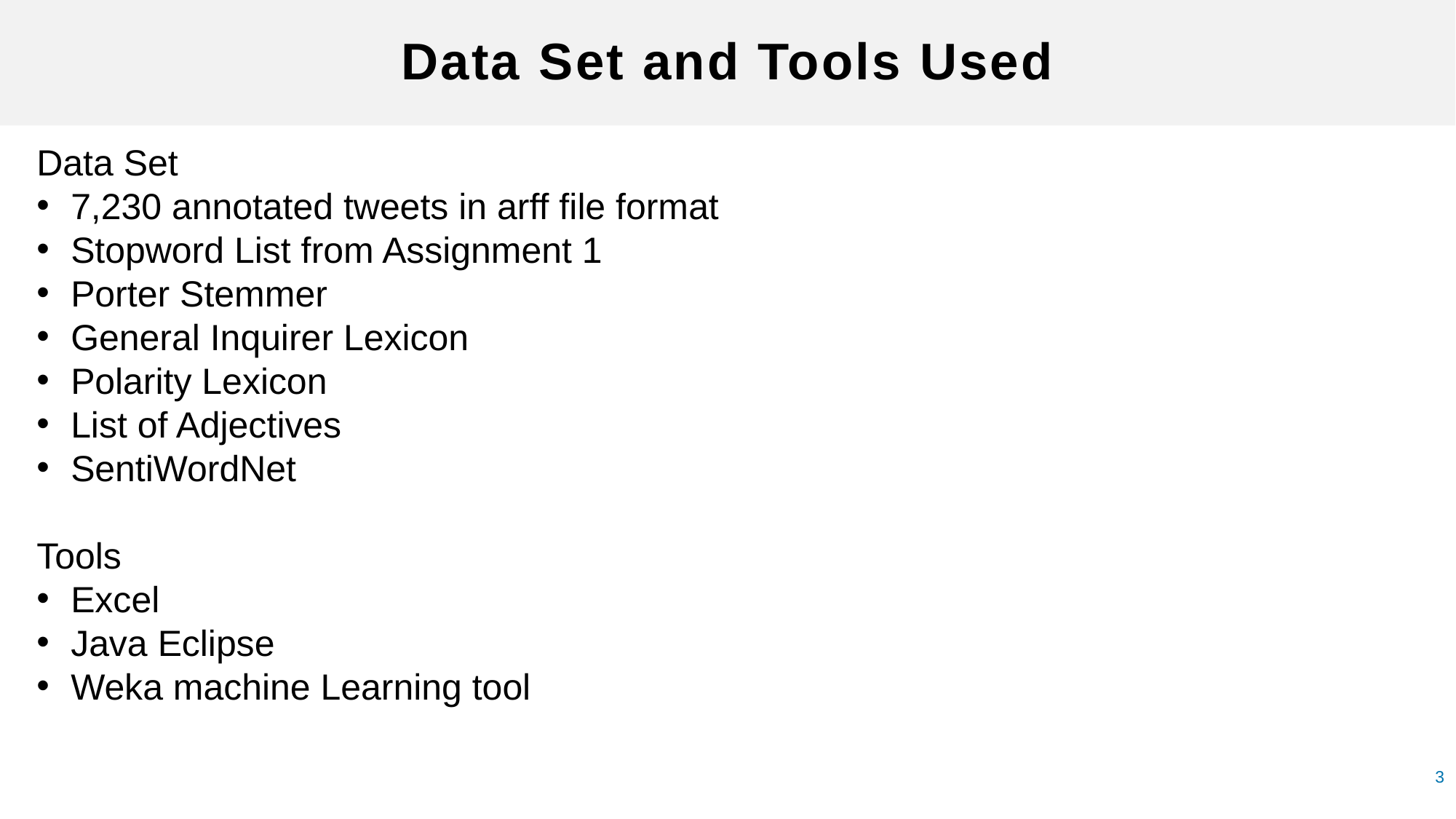

# Data Set and Tools Used

Data Set
7,230 annotated tweets in arff file format
Stopword List from Assignment 1
Porter Stemmer
General Inquirer Lexicon
Polarity Lexicon
List of Adjectives
SentiWordNet

Tools
Excel
Java Eclipse
Weka machine Learning tool
22%
3